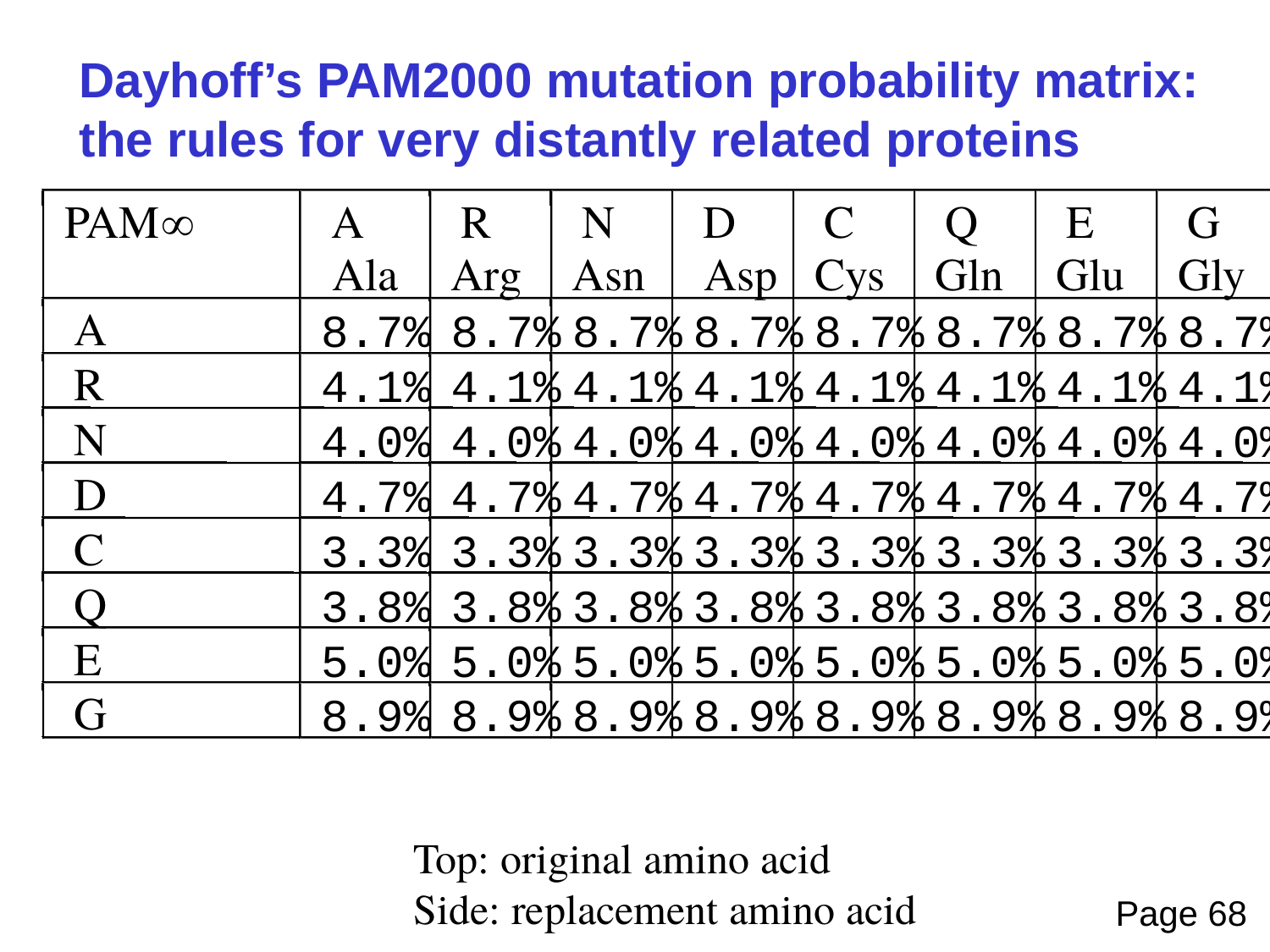

Dayhoff’s PAM2000 mutation probability matrix:
the rules for very distantly related proteins

PAM∞
A
R
N
D
C
Q
E
G
Ala
Arg
Asn
Asp
Cys
Gln
Glu
Gly

A
8.7%
8.7%
8.7%
8.7%
8.7%
8.7%
8.7%
8.7%

R
4.1%
4.1%
4.1%
4.1%
4.1%
4.1%
4.1%
4.1%

N
4.0%
4.0%
4.0%
4.0%
4.0%
4.0%
4.0%
4.0%

D
4.7%
4.7%
4.7%
4.7%
4.7%
4.7%
4.7%
4.7%
C

3.3%
3.3%
3.3%
3.3%
3.3%
3.3%
3.3%
3.3%

Q
3.8%
3.8%
3.8%
3.8%
3.8%
3.8%
3.8%
3.8%

E
5.0%
5.0%
5.0%
5.0%
5.0%
5.0%
5.0%
5.0%

G
8.9%
8.9%
8.9%
8.9%
8.9%
8.9%
8.9%
8.9%

Top: original amino acid
Side: replacement amino acid
Page 68